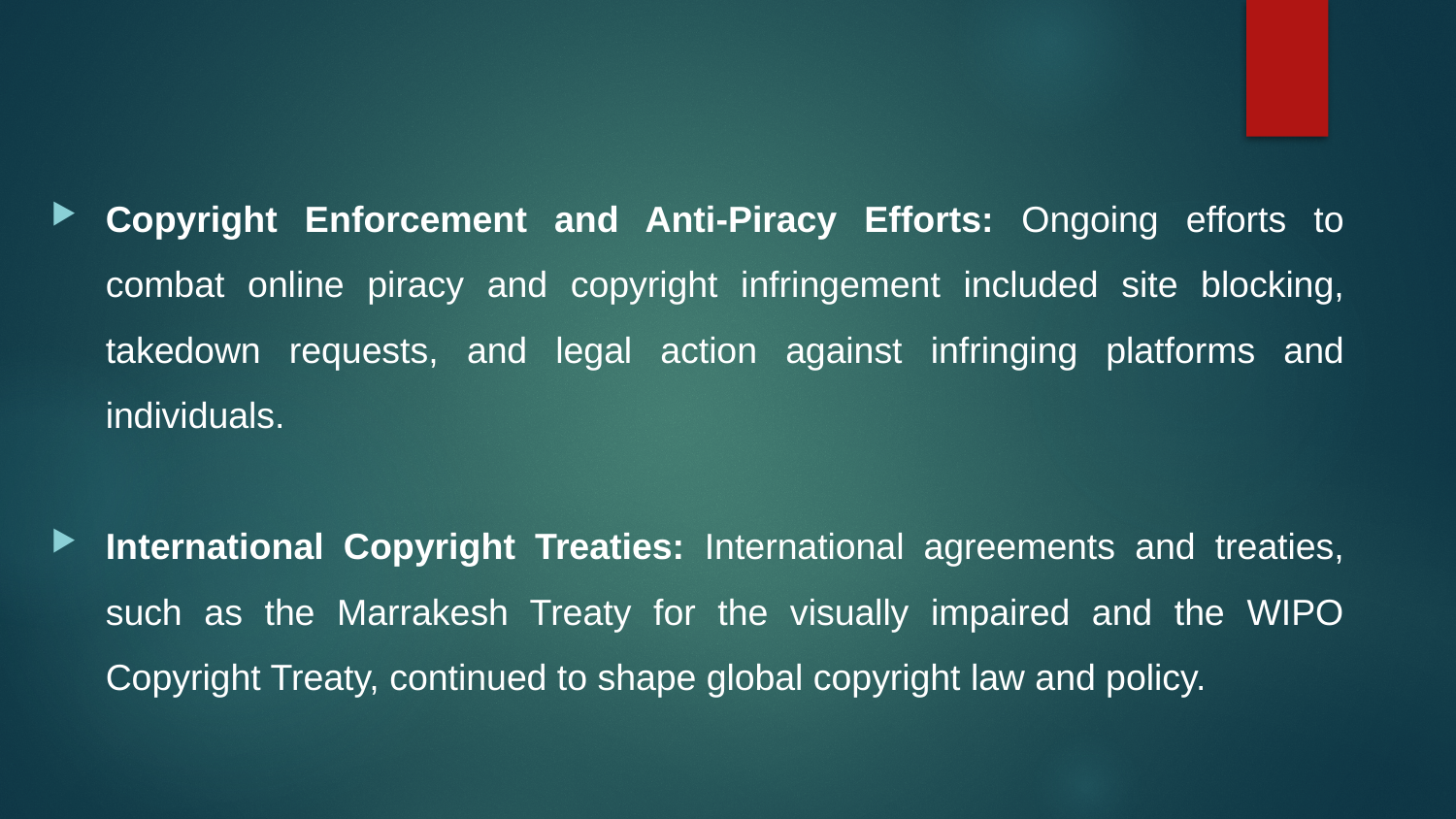

Copyright Enforcement and Anti-Piracy Efforts: Ongoing efforts to combat online piracy and copyright infringement included site blocking, takedown requests, and legal action against infringing platforms and individuals.

International Copyright Treaties: International agreements and treaties, such as the Marrakesh Treaty for the visually impaired and the WIPO Copyright Treaty, continued to shape global copyright law and policy.